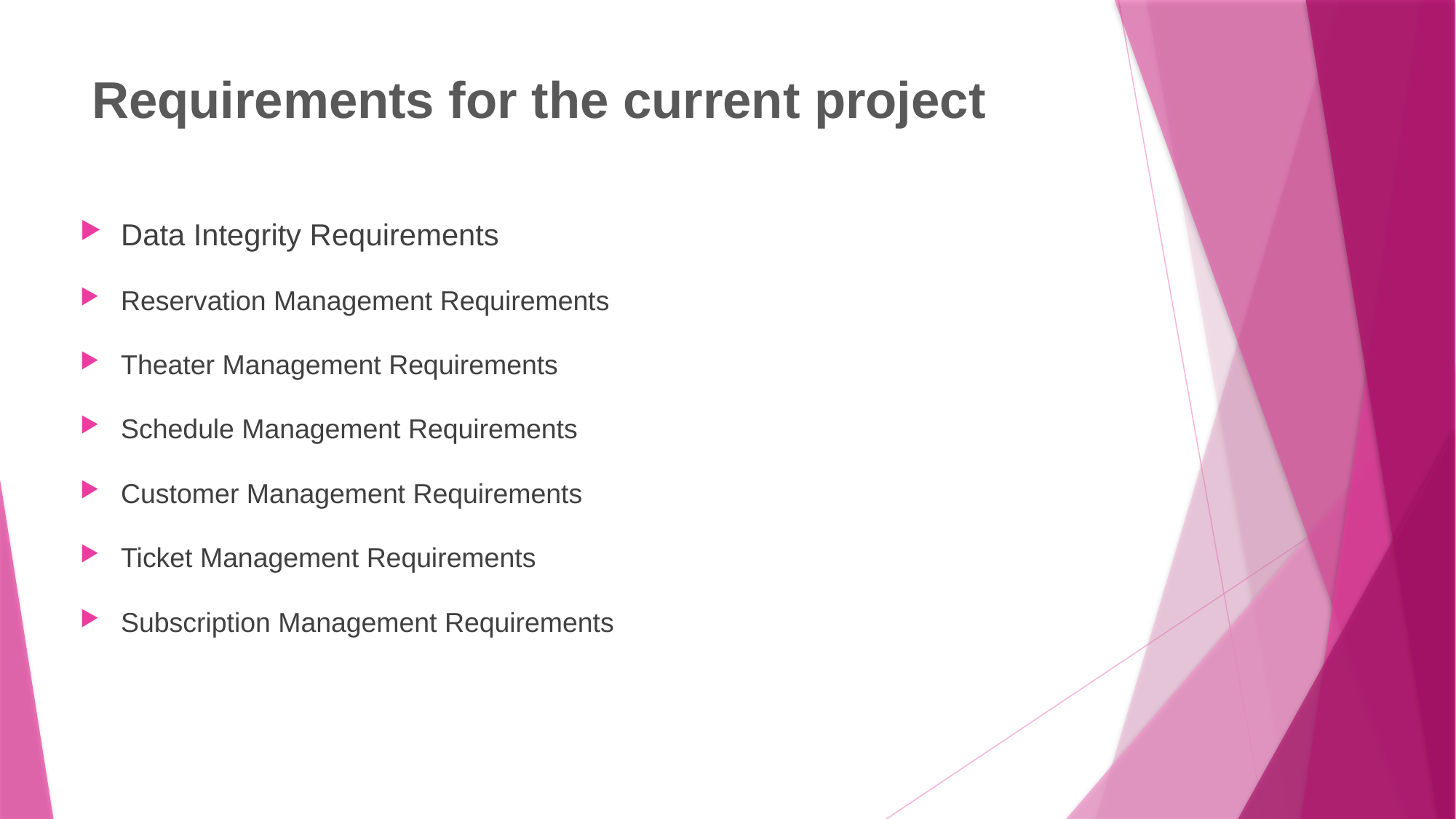

# Requirements for the current project
Data Integrity Requirements
Reservation Management Requirements
Theater Management Requirements
Schedule Management Requirements
Customer Management Requirements
Ticket Management Requirements
Subscription Management Requirements